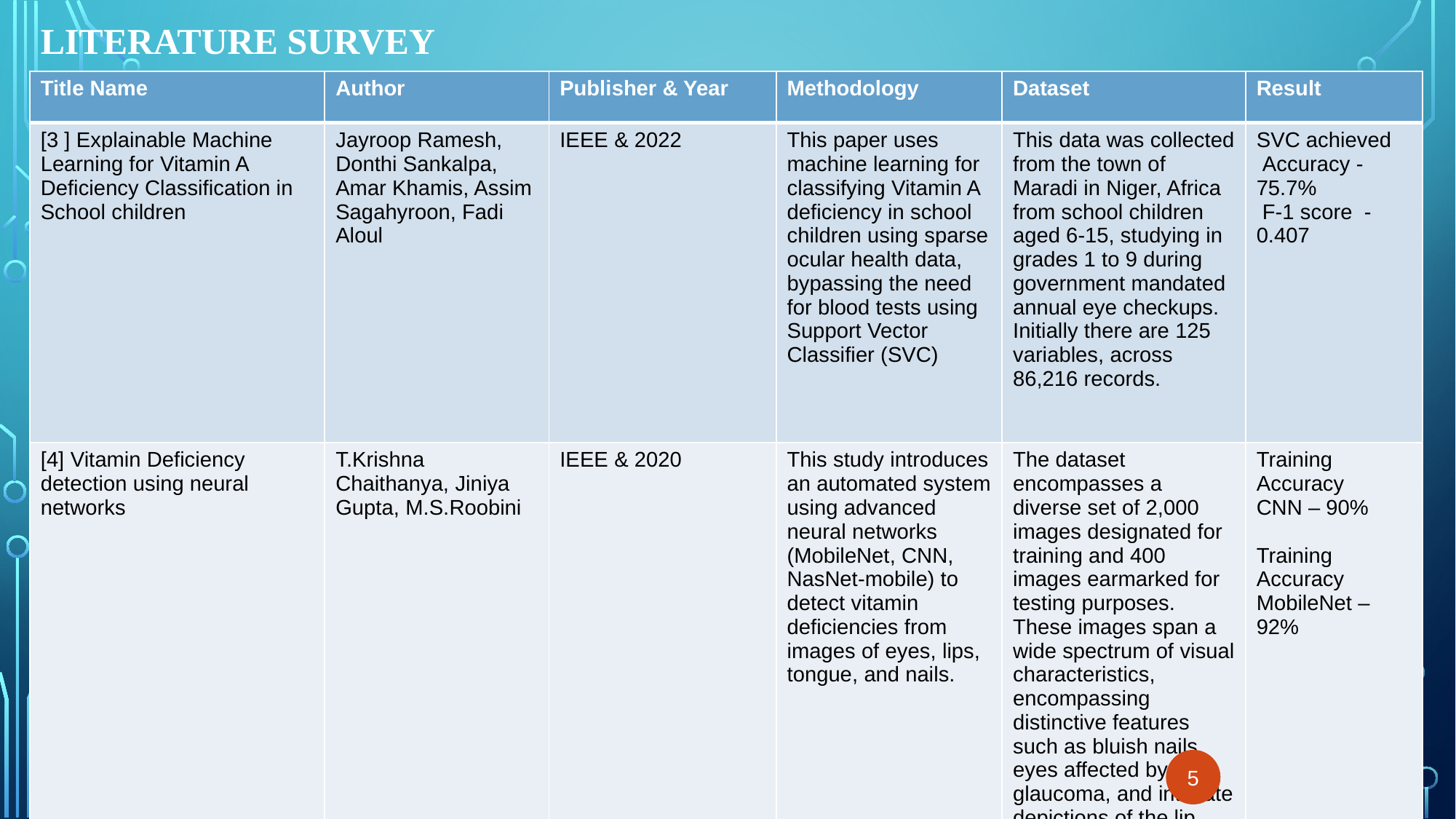

# LITERATURE SURVEY
| Title Name | Author | Publisher & Year | Methodology | Dataset | Result |
| --- | --- | --- | --- | --- | --- |
| [3 ] Explainable Machine Learning for Vitamin A Deficiency Classification in School children | Jayroop Ramesh, Donthi Sankalpa, Amar Khamis, Assim Sagahyroon, Fadi Aloul | IEEE & 2022 | This paper uses machine learning for classifying Vitamin A deficiency in school children using sparse ocular health data, bypassing the need for blood tests using Support Vector Classifier (SVC) | This data was collected from the town of Maradi in Niger, Africa from school children aged 6-15, studying in grades 1 to 9 during government mandated annual eye checkups. Initially there are 125 variables, across 86,216 records. | SVC achieved Accuracy - 75.7% F-1 score - 0.407 |
| [4] Vitamin Deficiency detection using neural networks | T.Krishna Chaithanya, Jiniya Gupta, M.S.Roobini | IEEE & 2020 | This study introduces an automated system using advanced neural networks (MobileNet, CNN, NasNet-mobile) to detect vitamin deficiencies from images of eyes, lips, tongue, and nails. | The dataset encompasses a diverse set of 2,000 images designated for training and 400 images earmarked for testing purposes. These images span a wide spectrum of visual characteristics, encompassing distinctive features such as bluish nails, eyes affected by glaucoma, and intricate depictions of the lip and tongue | Training Accuracy CNN – 90% Training Accuracy MobileNet – 92% |
5
5